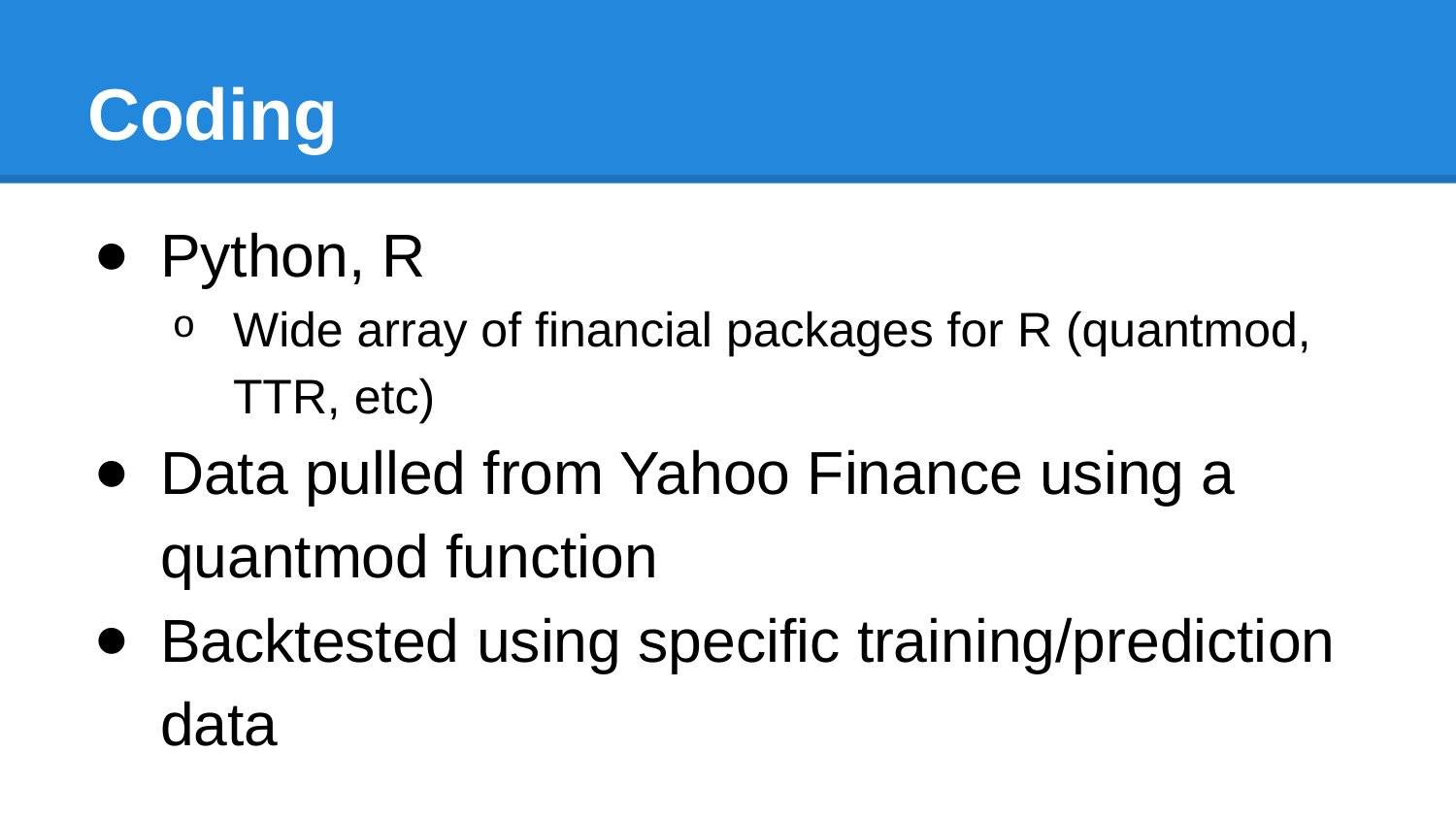

# Coding
Python, R
Wide array of financial packages for R (quantmod, TTR, etc)
Data pulled from Yahoo Finance using a quantmod function
Backtested using specific training/prediction data